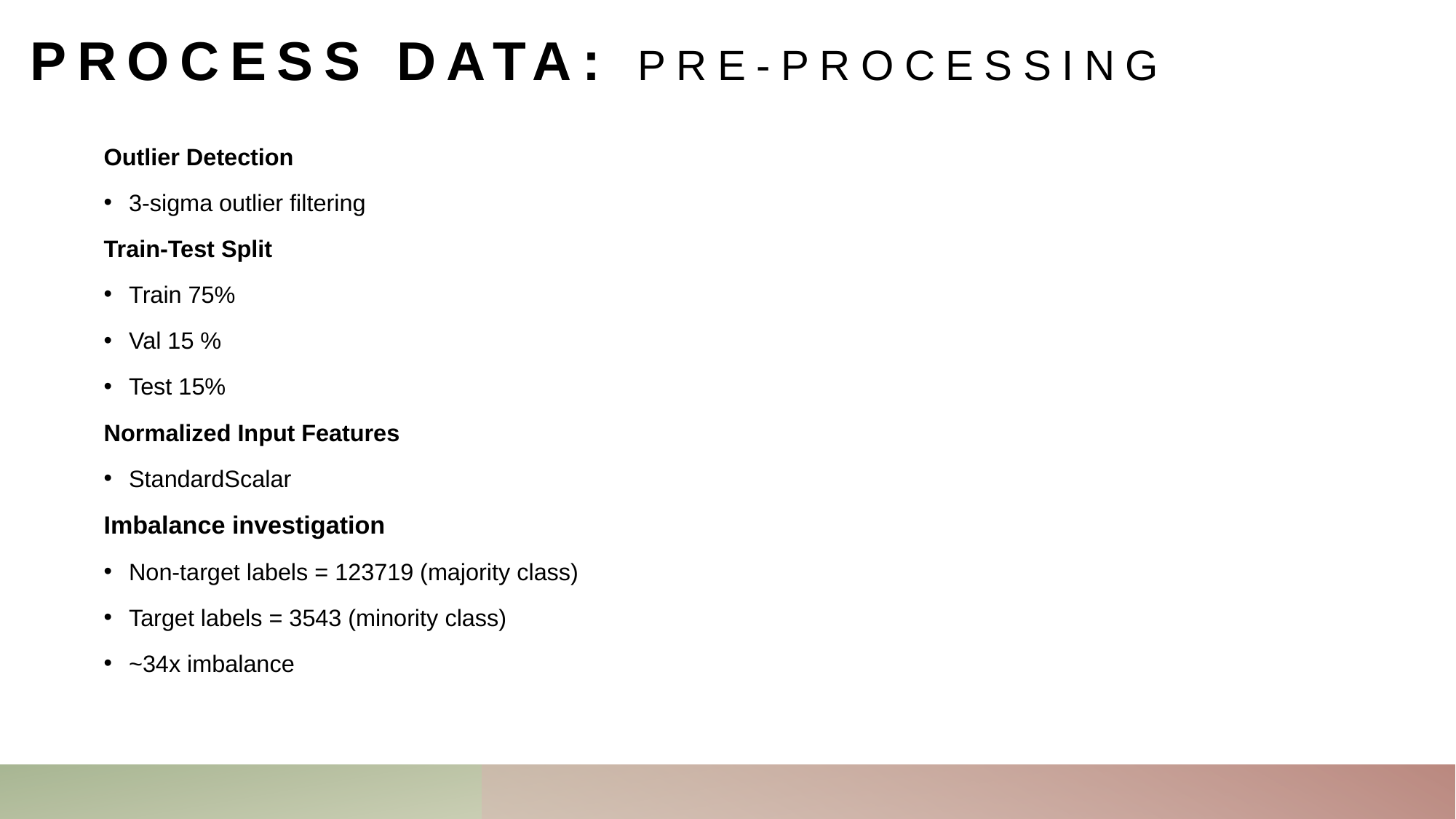

# Process Data: Pre-processing
Outlier Detection
3-sigma outlier filtering
Train-Test Split
Train 75%
Val 15 %
Test 15%
Normalized Input Features
StandardScalar
Imbalance investigation
Non-target labels = 123719 (majority class)
Target labels = 3543 (minority class)
~34x imbalance